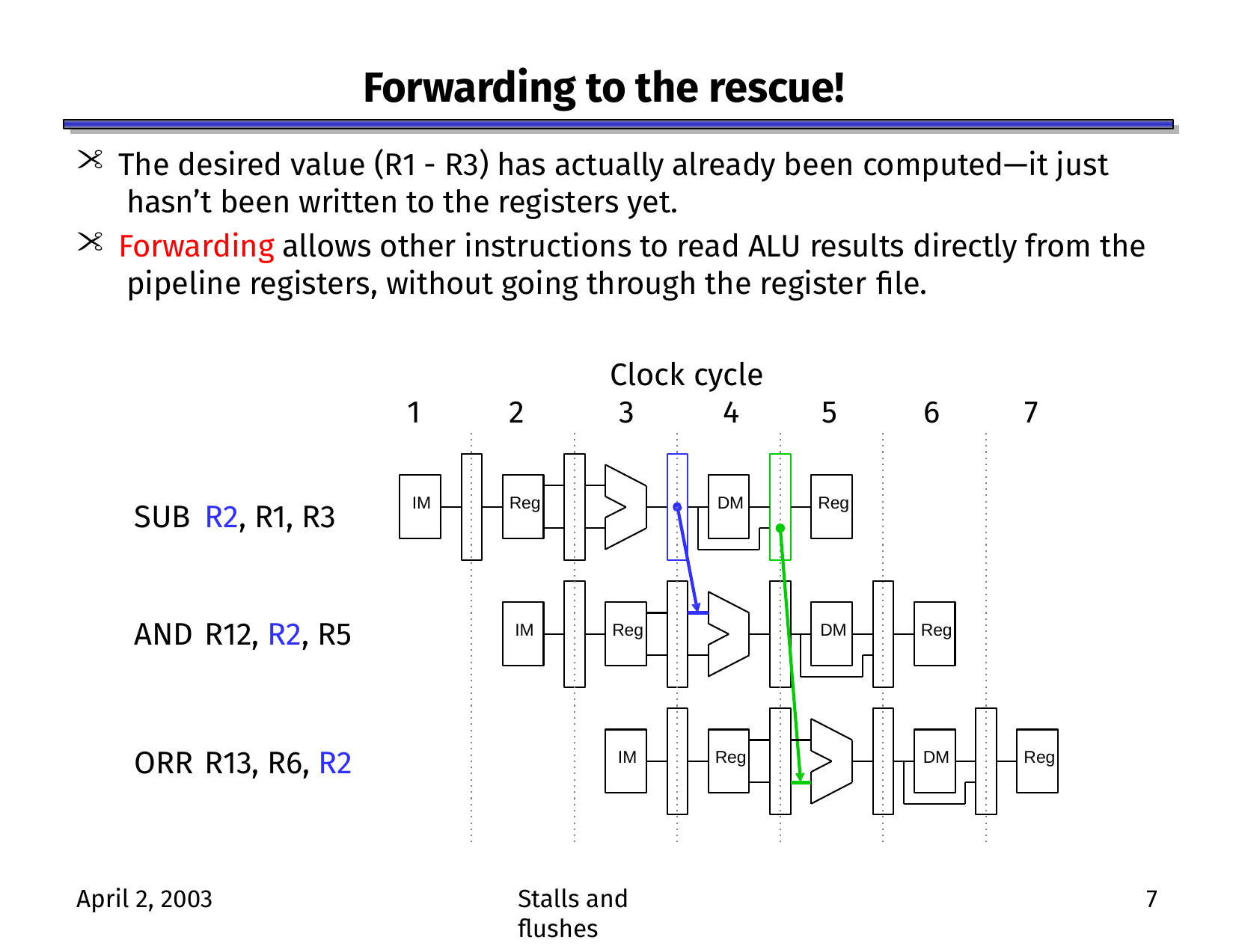

# Forwarding to the rescue!
The desired value (R1 - R3) has actually already been computed—it just  hasn’t been written to the registers yet.
Forwarding allows other instructions to read ALU results directly from the  pipeline registers, without going through the register file.
Clock cycle  3	4
1
2
5
6
7

IM
Reg
DM
Reg

| SUB | R2, R1, R3 |
| --- | --- |
| AND | R12, R2, R5 |
| ORR | R13, R6, R2 |

IM
Reg
DM
Reg

IM
Reg
DM
Reg

April 2, 2003
Stalls and flushes
7